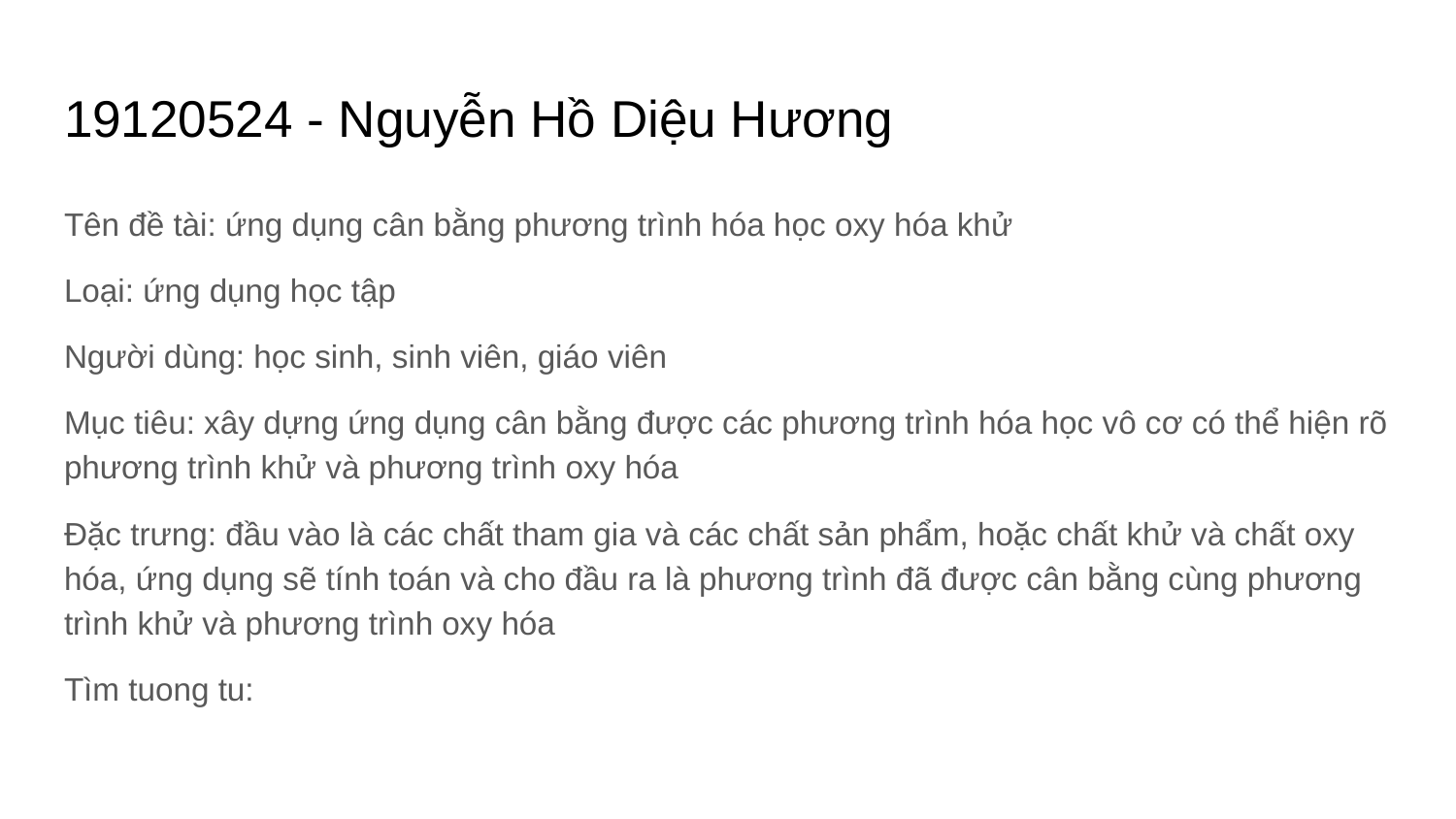

# 19120524 - Nguyễn Hồ Diệu Hương
Tên đề tài: ứng dụng cân bằng phương trình hóa học oxy hóa khử
Loại: ứng dụng học tập
Người dùng: học sinh, sinh viên, giáo viên
Mục tiêu: xây dựng ứng dụng cân bằng được các phương trình hóa học vô cơ có thể hiện rõ phương trình khử và phương trình oxy hóa
Đặc trưng: đầu vào là các chất tham gia và các chất sản phẩm, hoặc chất khử và chất oxy hóa, ứng dụng sẽ tính toán và cho đầu ra là phương trình đã được cân bằng cùng phương trình khử và phương trình oxy hóa
Tìm tuong tu: